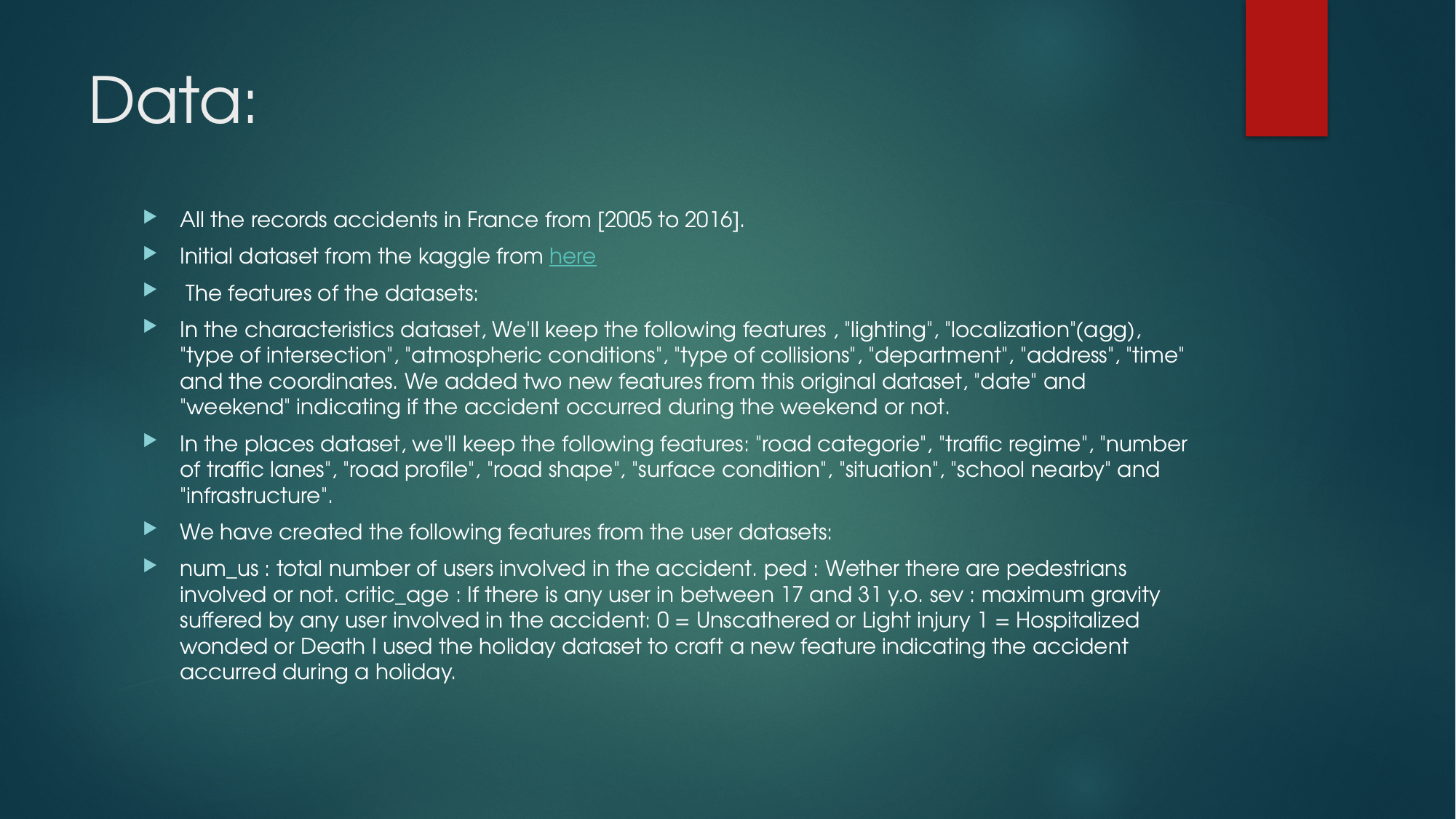

# Data:
All the records accidents in France from [2005 to 2016].
Initial dataset from the kaggle from here
 The features of the datasets:
In the characteristics dataset, We'll keep the following features , "lighting", "localization"(agg), "type of intersection", "atmospheric conditions", "type of collisions", "department", "address", "time" and the coordinates. We added two new features from this original dataset, "date" and "weekend" indicating if the accident occurred during the weekend or not.
In the places dataset, we'll keep the following features: "road categorie", "traffic regime", "number of traffic lanes", "road profile", "road shape", "surface condition", "situation", "school nearby" and "infrastructure".
We have created the following features from the user datasets:
num_us : total number of users involved in the accident. ped : Wether there are pedestrians involved or not. critic_age : If there is any user in between 17 and 31 y.o. sev : maximum gravity suffered by any user involved in the accident: 0 = Unscathered or Light injury 1 = Hospitalized wonded or Death I used the holiday dataset to craft a new feature indicating the accident accurred during a holiday.